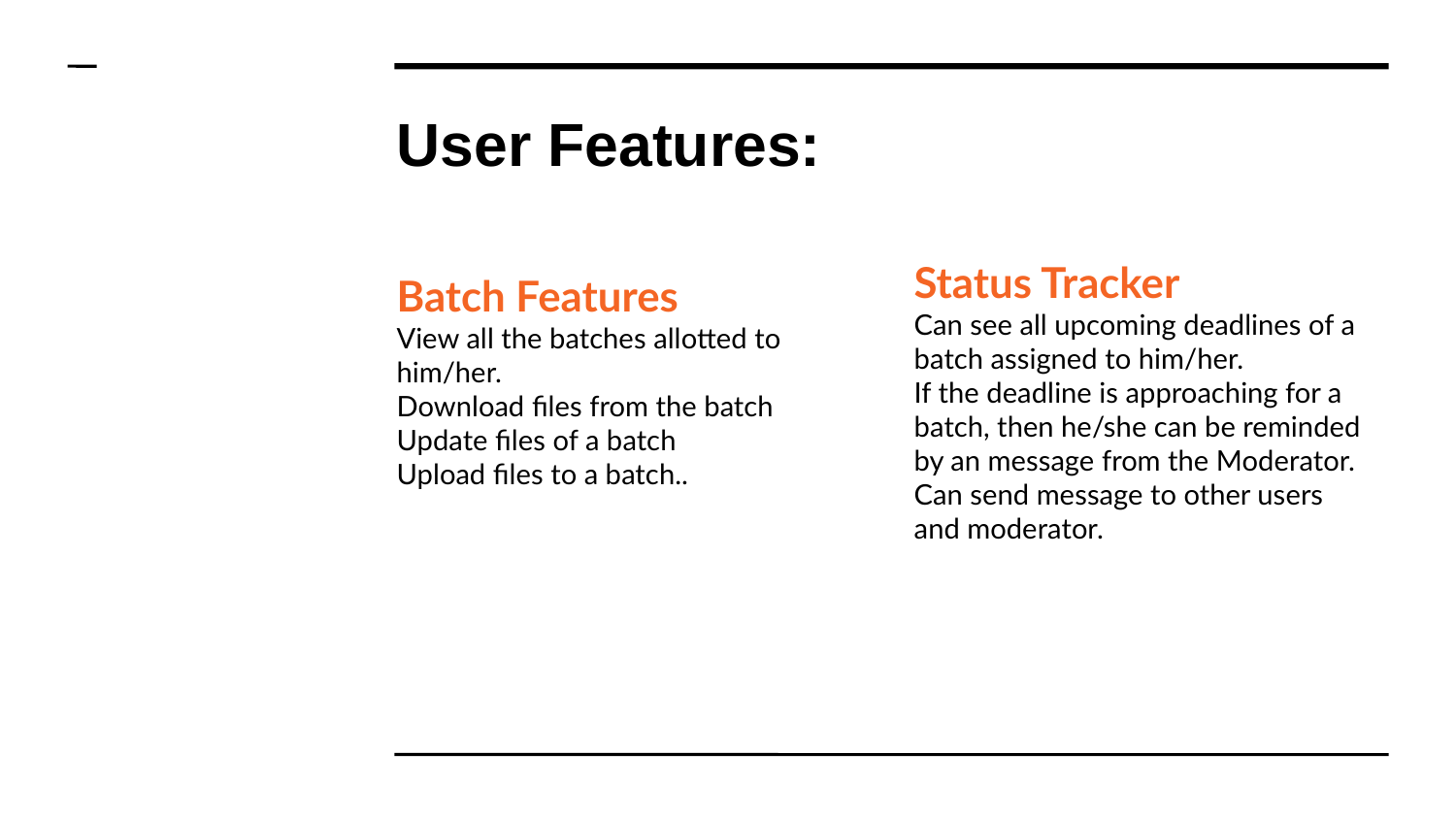

User Features:
Status Tracker
Can see all upcoming deadlines of a batch assigned to him/her.
If the deadline is approaching for a batch, then he/she can be reminded by an message from the Moderator.
Can send message to other users and moderator.
Batch Features
View all the batches allotted to him/her.
Download files from the batch
Update files of a batch
Upload files to a batch..